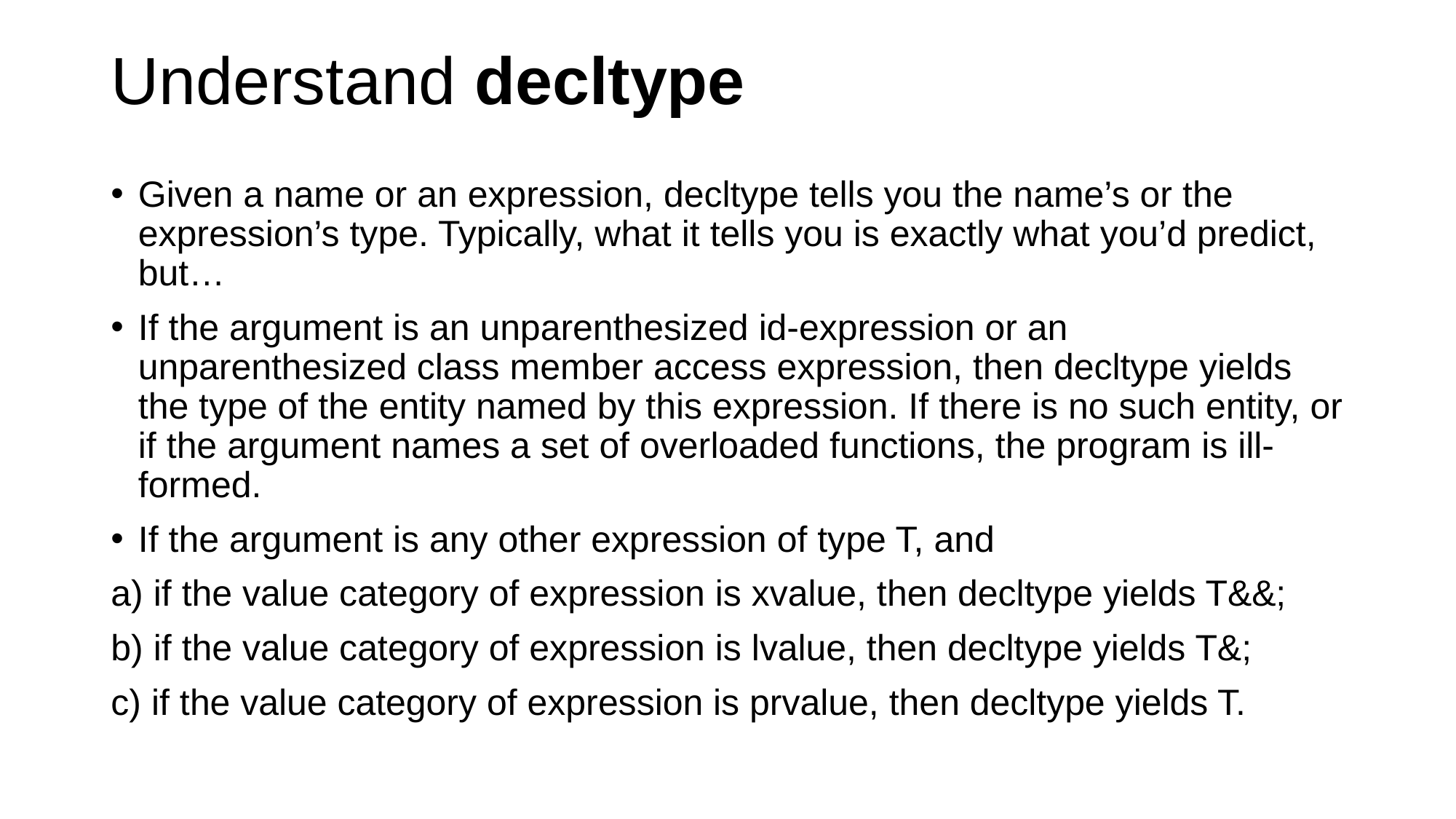

# Understand decltype
Given a name or an expression, decltype tells you the name’s or the expression’s type. Typically, what it tells you is exactly what you’d predict, but…
If the argument is an unparenthesized id-expression or an unparenthesized class member access expression, then decltype yields the type of the entity named by this expression. If there is no such entity, or if the argument names a set of overloaded functions, the program is ill-formed.
If the argument is any other expression of type T, and
a) if the value category of expression is xvalue, then decltype yields T&&;
b) if the value category of expression is lvalue, then decltype yields T&;
c) if the value category of expression is prvalue, then decltype yields T.